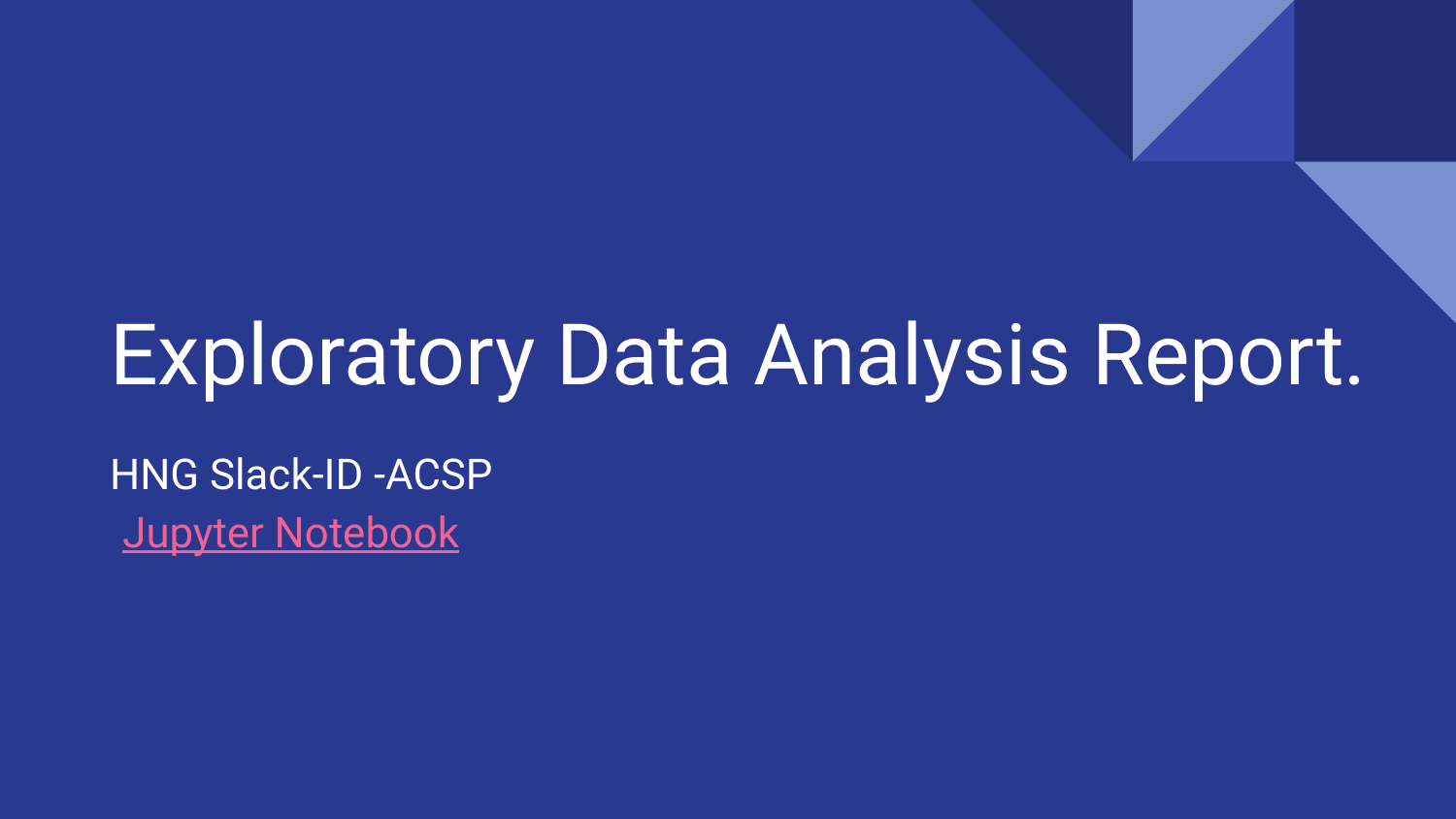

# Exploratory Data Analysis Report.
HNG Slack-ID -ACSP
Jupyter Notebook